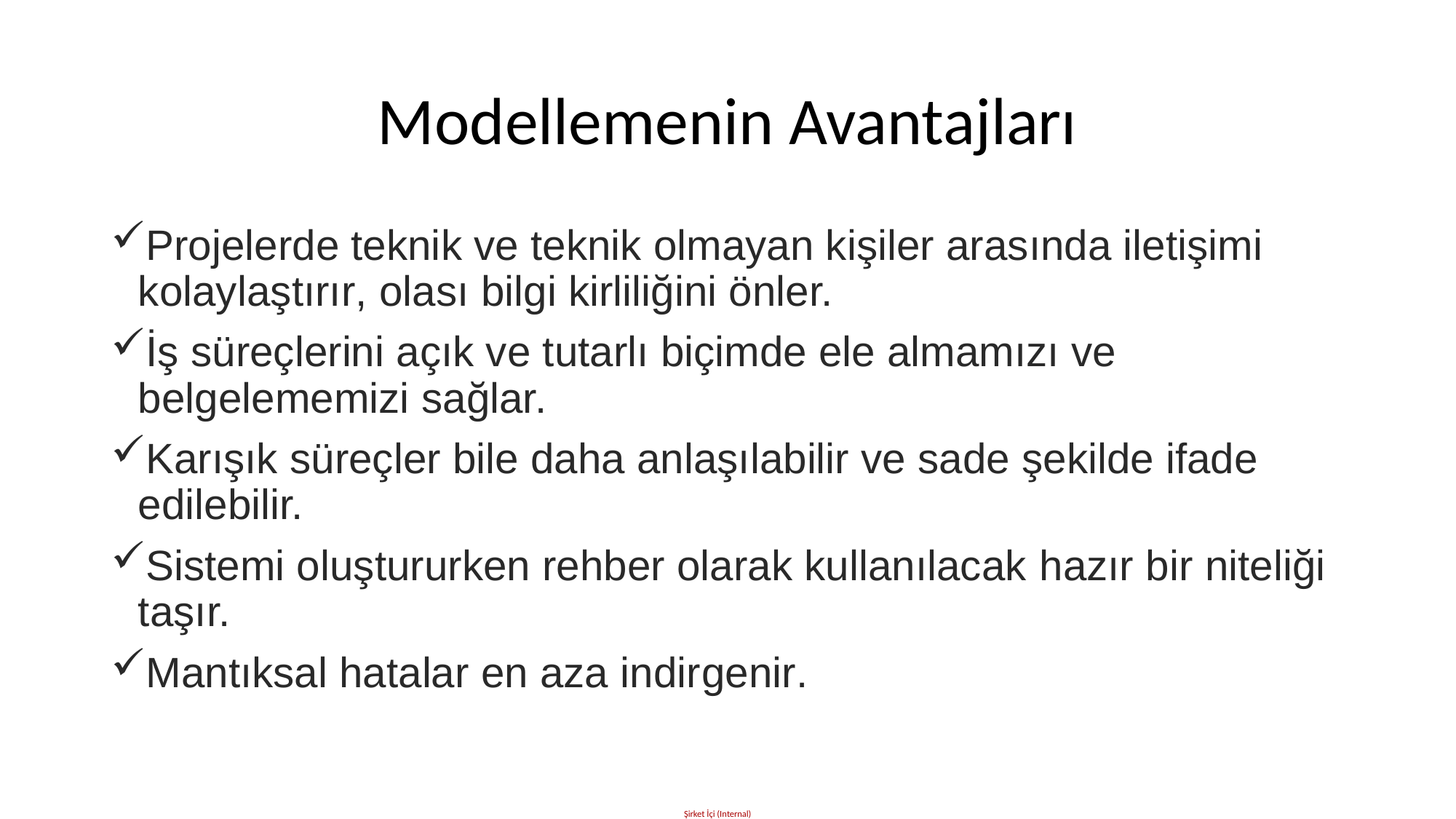

# Modellemenin Avantajları
Projelerde teknik ve teknik olmayan kişiler arasında iletişimi kolaylaştırır, olası bilgi kirliliğini önler.
İş süreçlerini açık ve tutarlı biçimde ele almamızı ve belgelememizi sağlar.
Karışık süreçler bile daha anlaşılabilir ve sade şekilde ifade edilebilir.
Sistemi oluştururken rehber olarak kullanılacak hazır bir niteliği taşır.
Mantıksal hatalar en aza indirgenir.